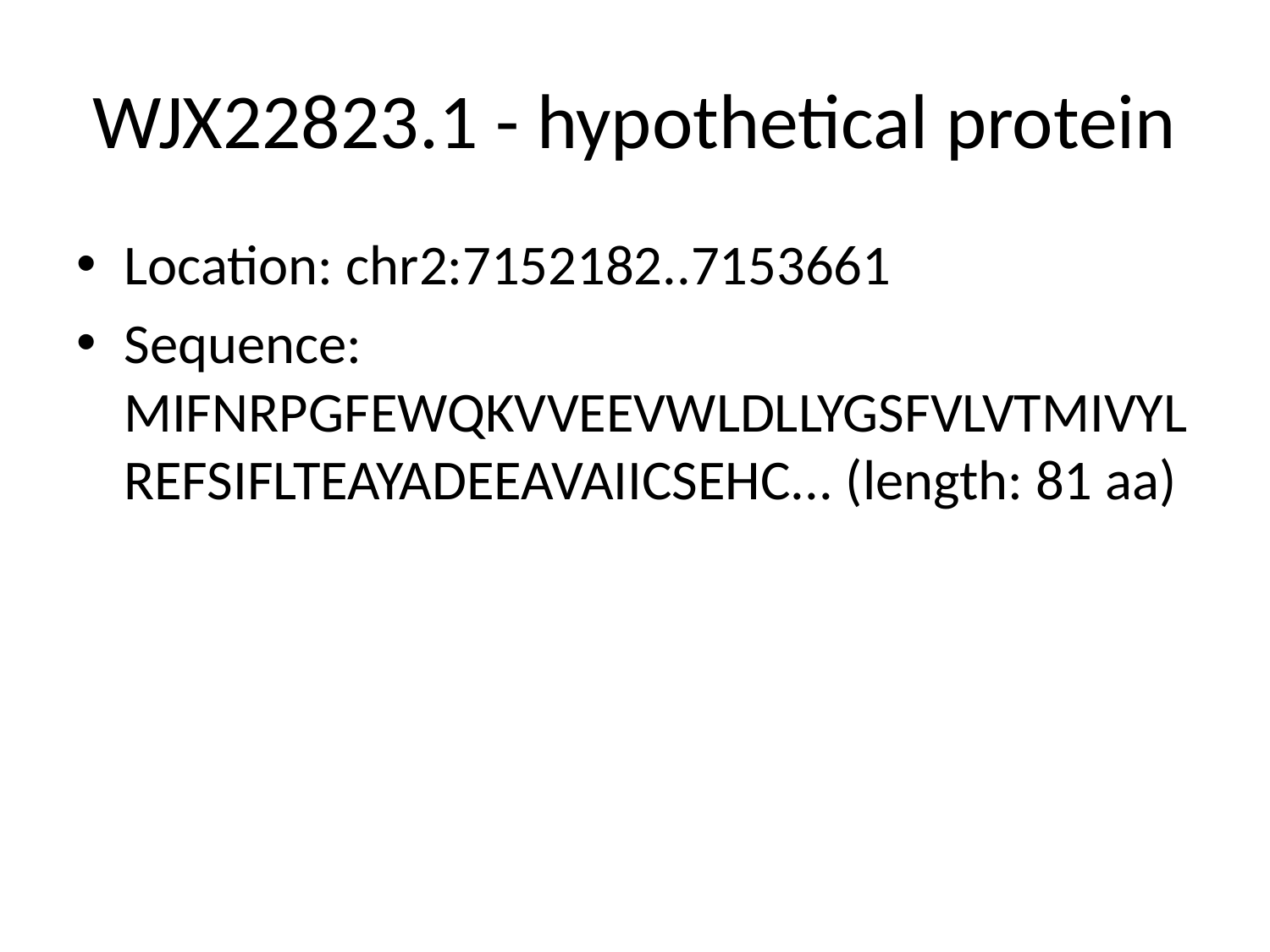

# WJX22823.1 - hypothetical protein
Location: chr2:7152182..7153661
Sequence: MIFNRPGFEWQKVVEEVWLDLLYGSFVLVTMIVYLREFSIFLTEAYADEEAVAIICSEHC... (length: 81 aa)